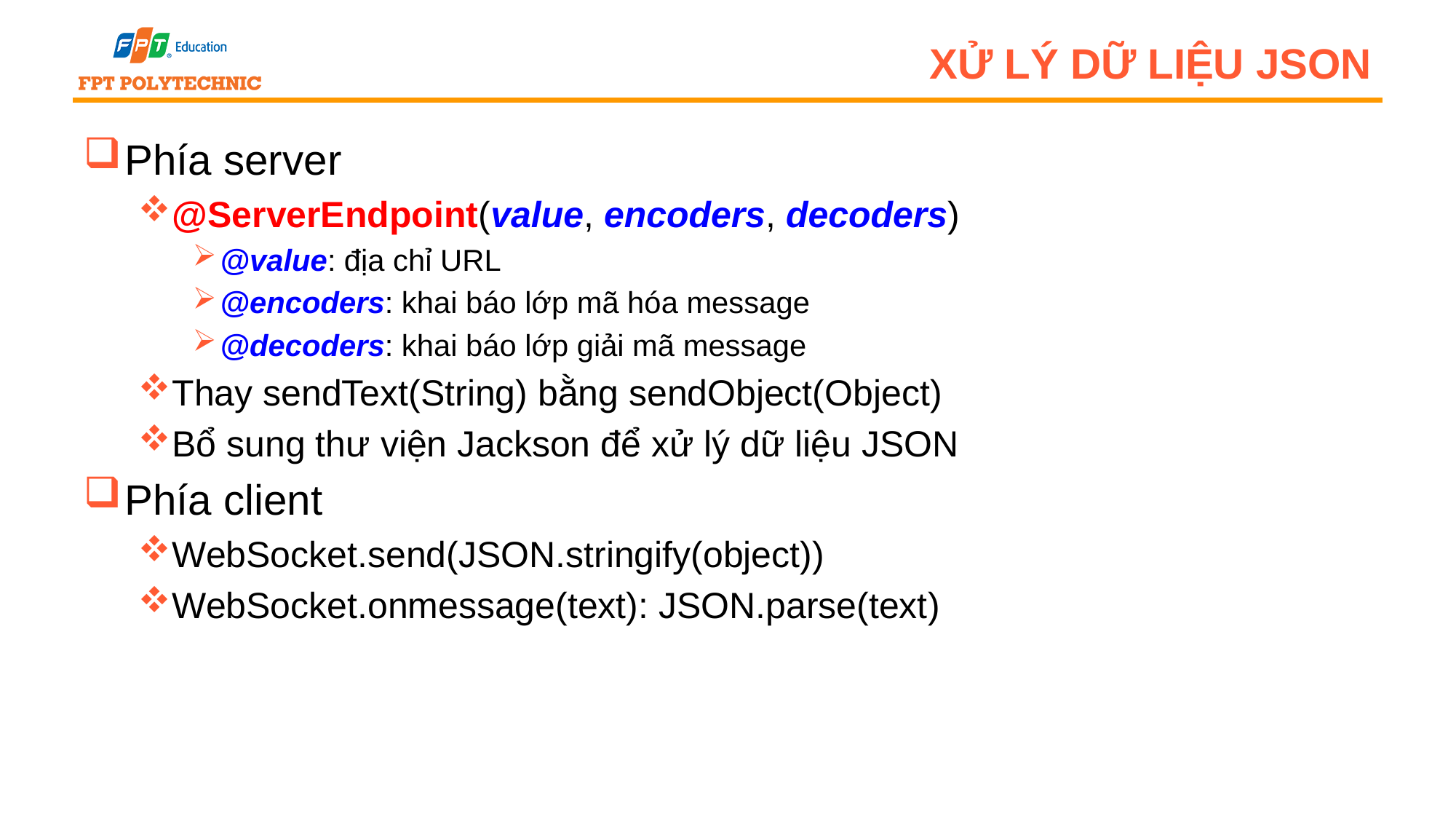

# Xử lý dữ liệu JSON
Phía server
@ServerEndpoint(value, encoders, decoders)
@value: địa chỉ URL
@encoders: khai báo lớp mã hóa message
@decoders: khai báo lớp giải mã message
Thay sendText(String) bằng sendObject(Object)
Bổ sung thư viện Jackson để xử lý dữ liệu JSON
Phía client
WebSocket.send(JSON.stringify(object))
WebSocket.onmessage(text): JSON.parse(text)